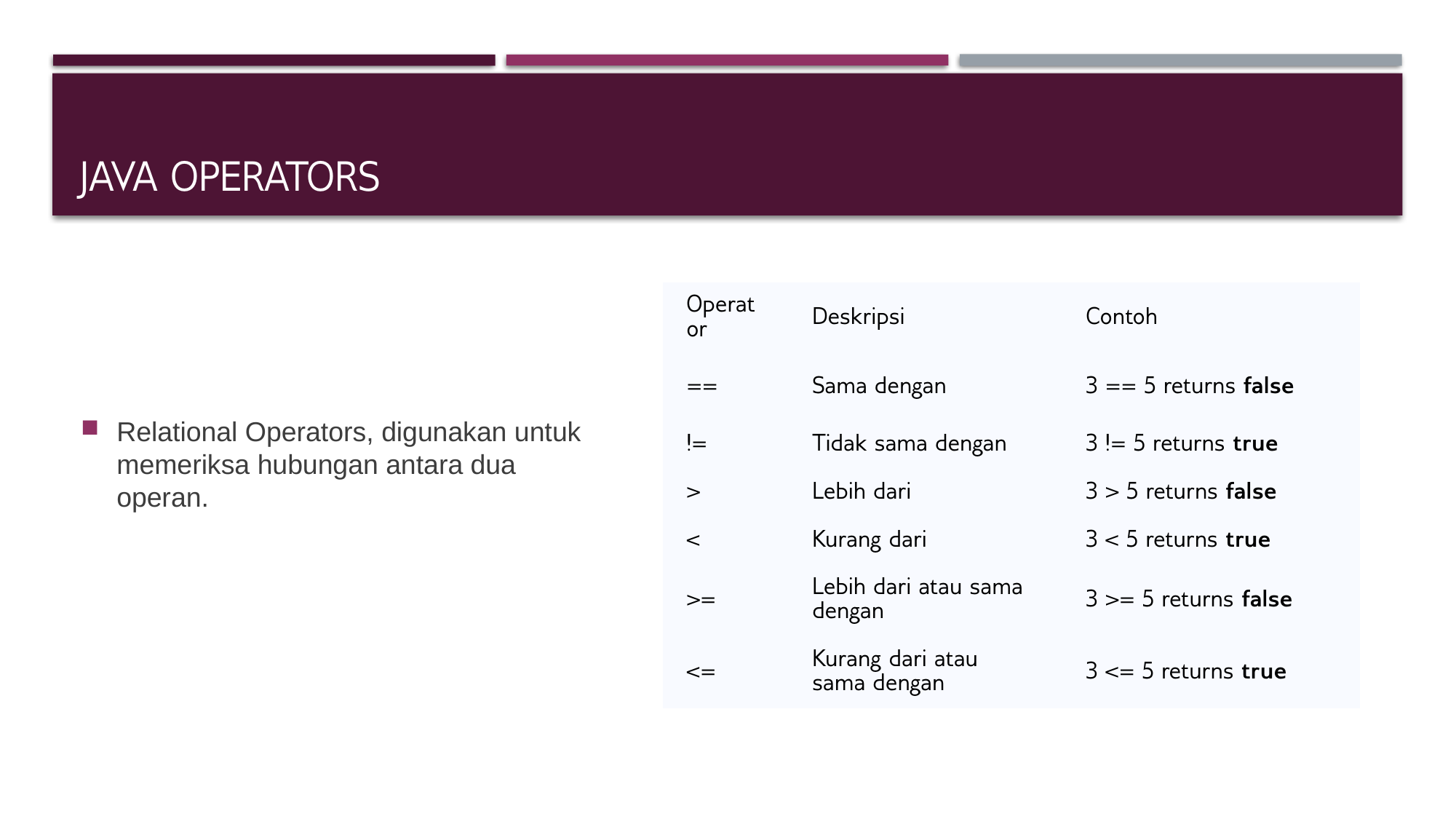

# Java Operators
Relational Operators, digunakan untuk memeriksa hubungan antara dua operan.
| Operator | Deskripsi | Contoh |
| --- | --- | --- |
| == | Sama dengan | 3 == 5 returns false |
| != | Tidak sama dengan | 3 != 5 returns true |
| > | Lebih dari | 3 > 5 returns false |
| < | Kurang dari | 3 < 5 returns true |
| >= | Lebih dari atau sama dengan | 3 >= 5 returns false |
| <= | Kurang dari atau sama dengan | 3 <= 5 returns true |